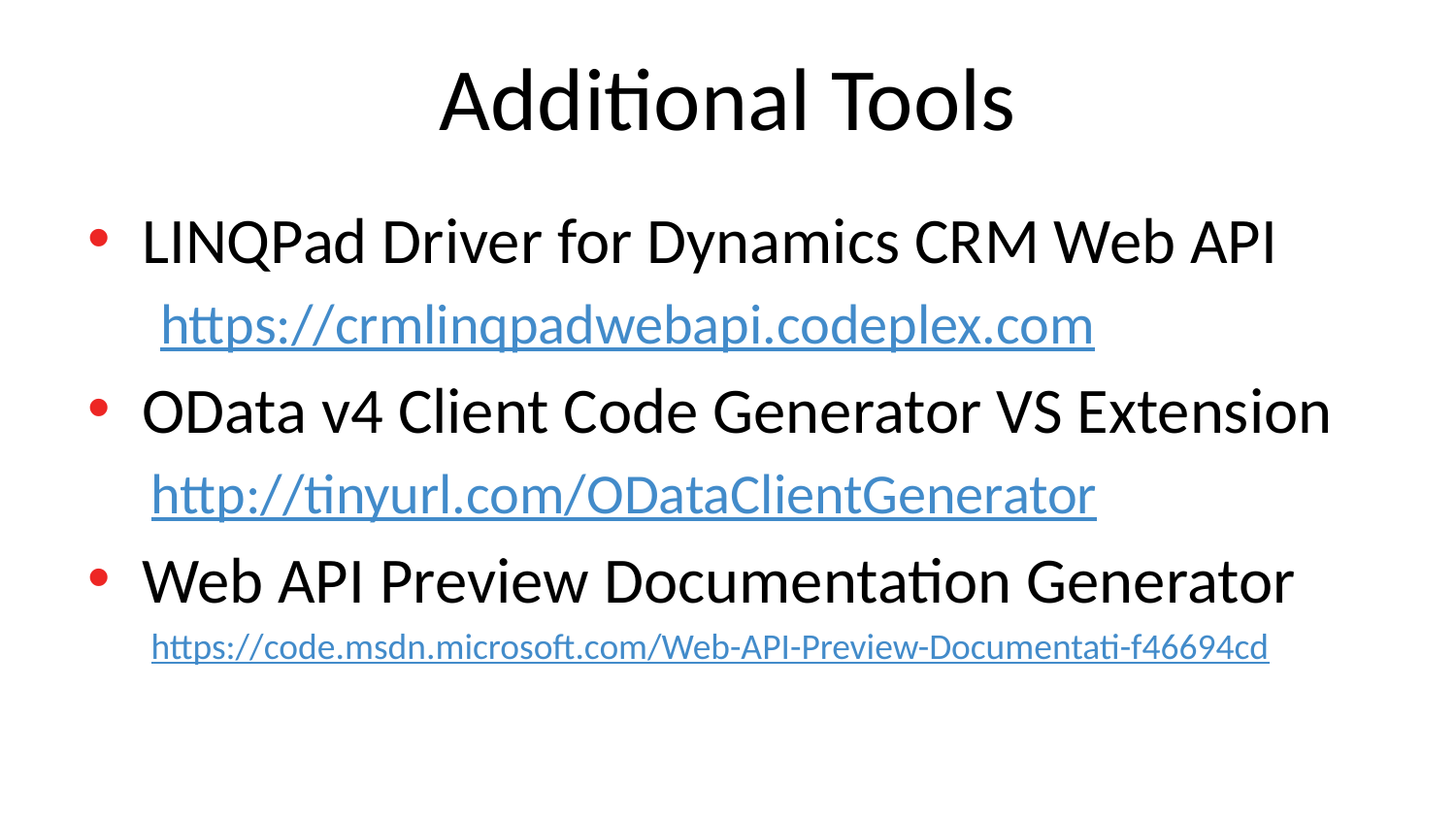

# Additional Tools
LINQPad Driver for Dynamics CRM Web API
https://crmlinqpadwebapi.codeplex.com
OData v4 Client Code Generator VS Extension
http://tinyurl.com/ODataClientGenerator
Web API Preview Documentation Generator
https://code.msdn.microsoft.com/Web-API-Preview-Documentati-f46694cd